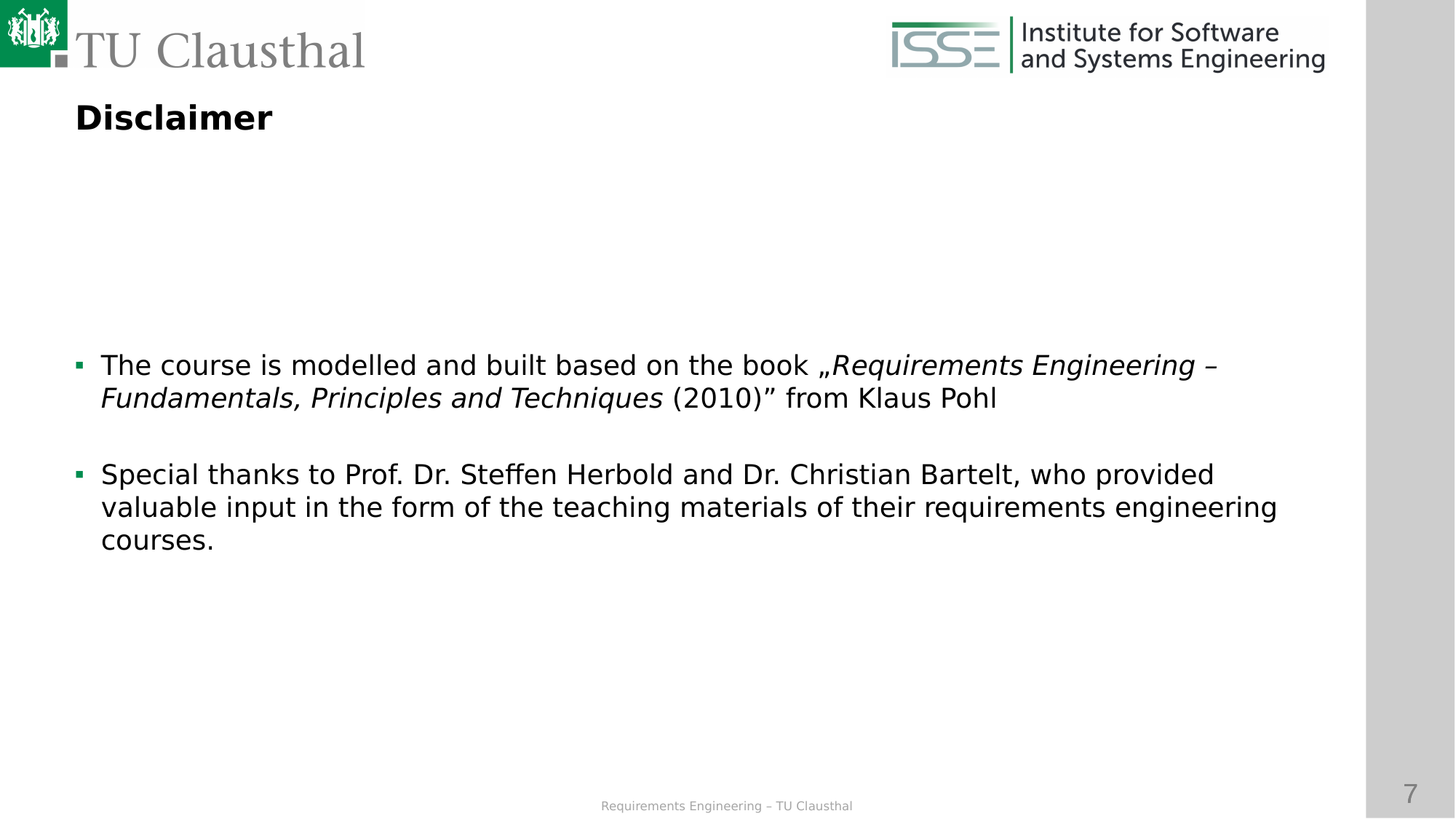

Disclaimer
The course is modelled and built based on the book „Requirements Engineering – Fundamentals, Principles and Techniques (2010)” from Klaus Pohl

Special thanks to Prof. Dr. Steffen Herbold and Dr. Christian Bartelt, who provided valuable input in the form of the teaching materials of their requirements engineering courses.